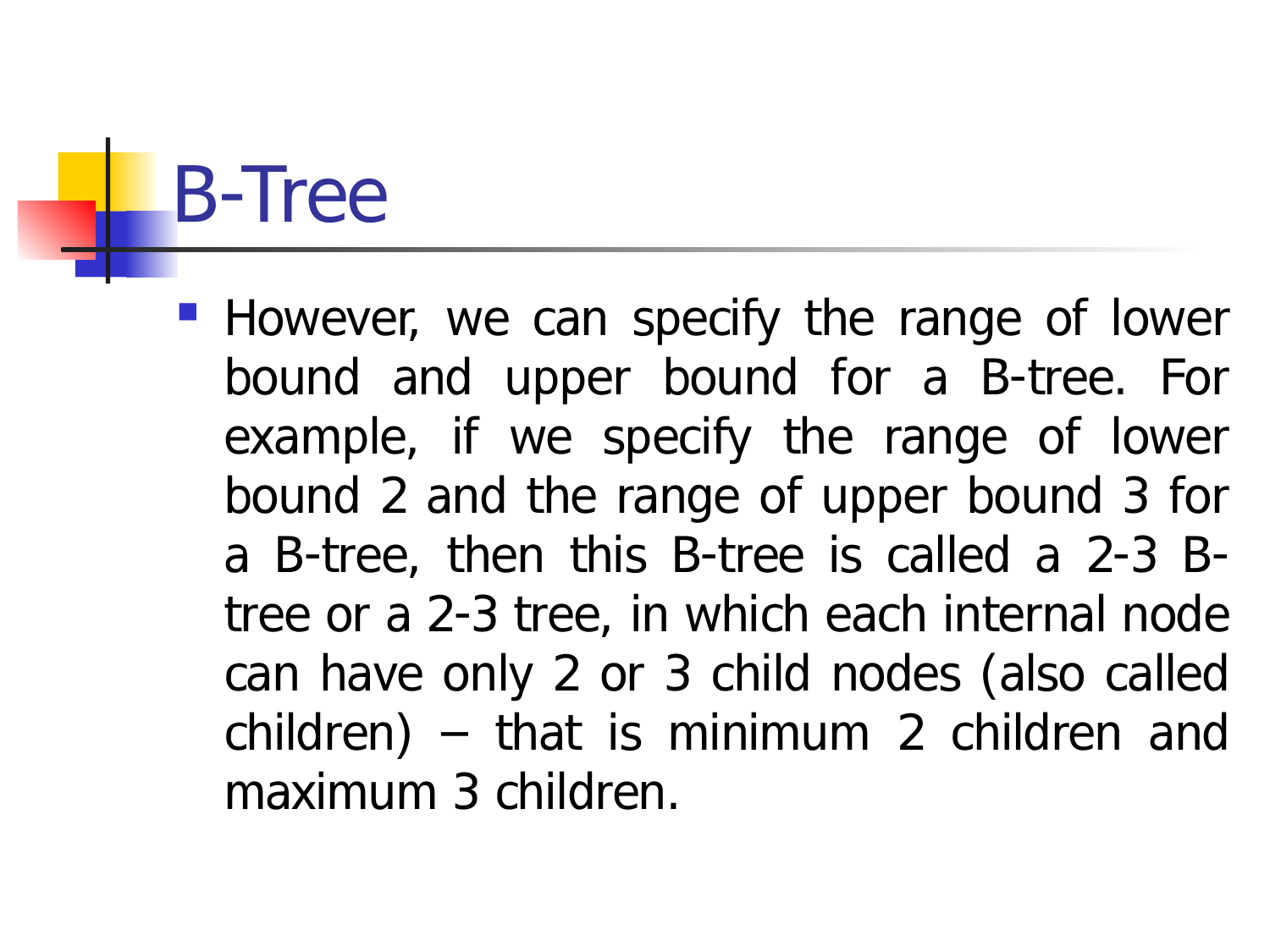

# B-Tree
However, we can specify the range of lower bound and upper bound for a B-tree. For example, if we specify the range of lower bound 2 and the range of upper bound 3 for a B-tree, then this B-tree is called a 2-3 B-tree or a 2-3 tree, in which each internal node can have only 2 or 3 child nodes (also called children) – that is minimum 2 children and maximum 3 children.